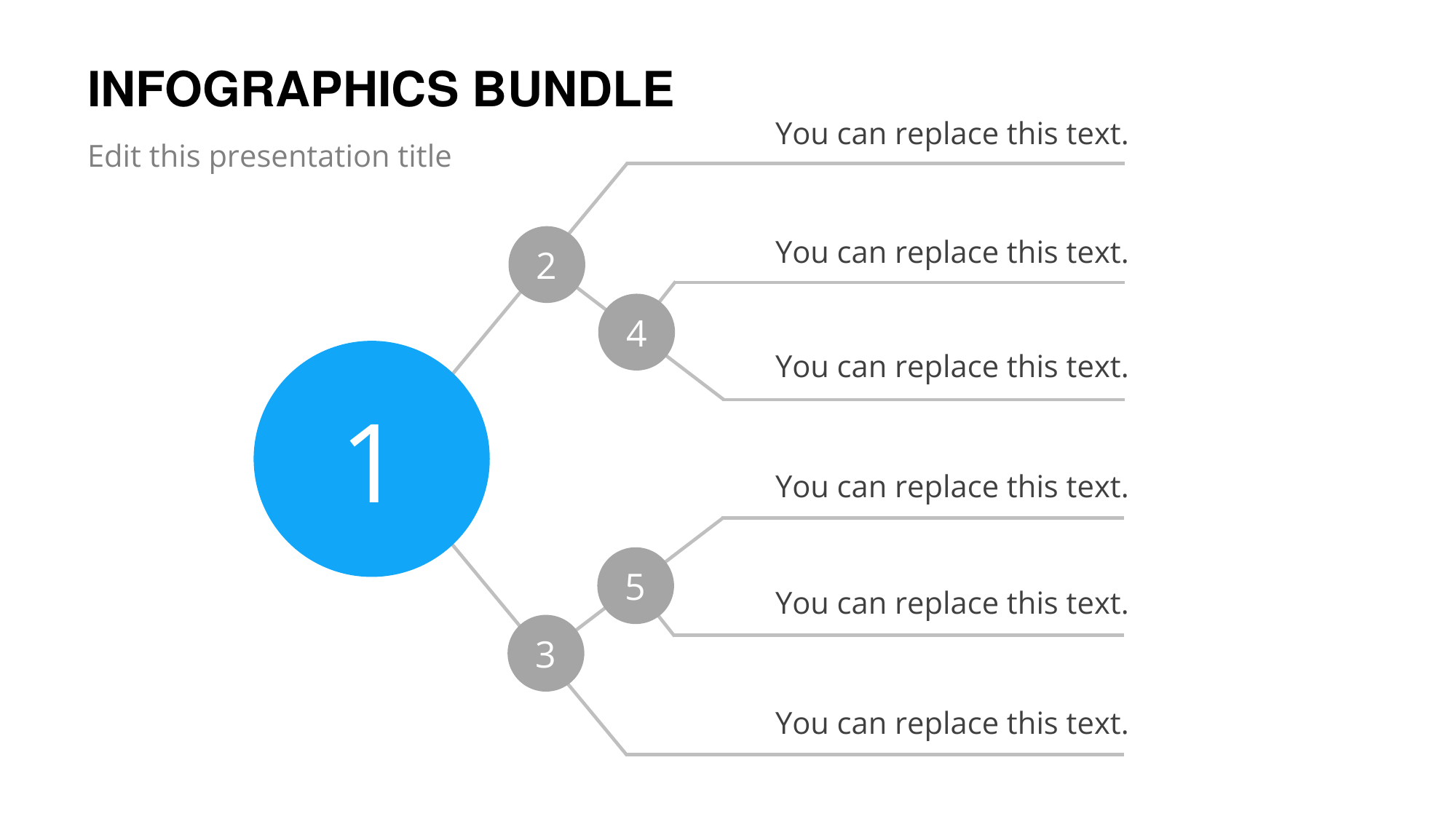

# INFOGRAPHICS BUNDLE
You can replace this text.
Edit this presentation title
2
You can replace this text.
4
1
You can replace this text.
You can replace this text.
5
You can replace this text.
3
You can replace this text.